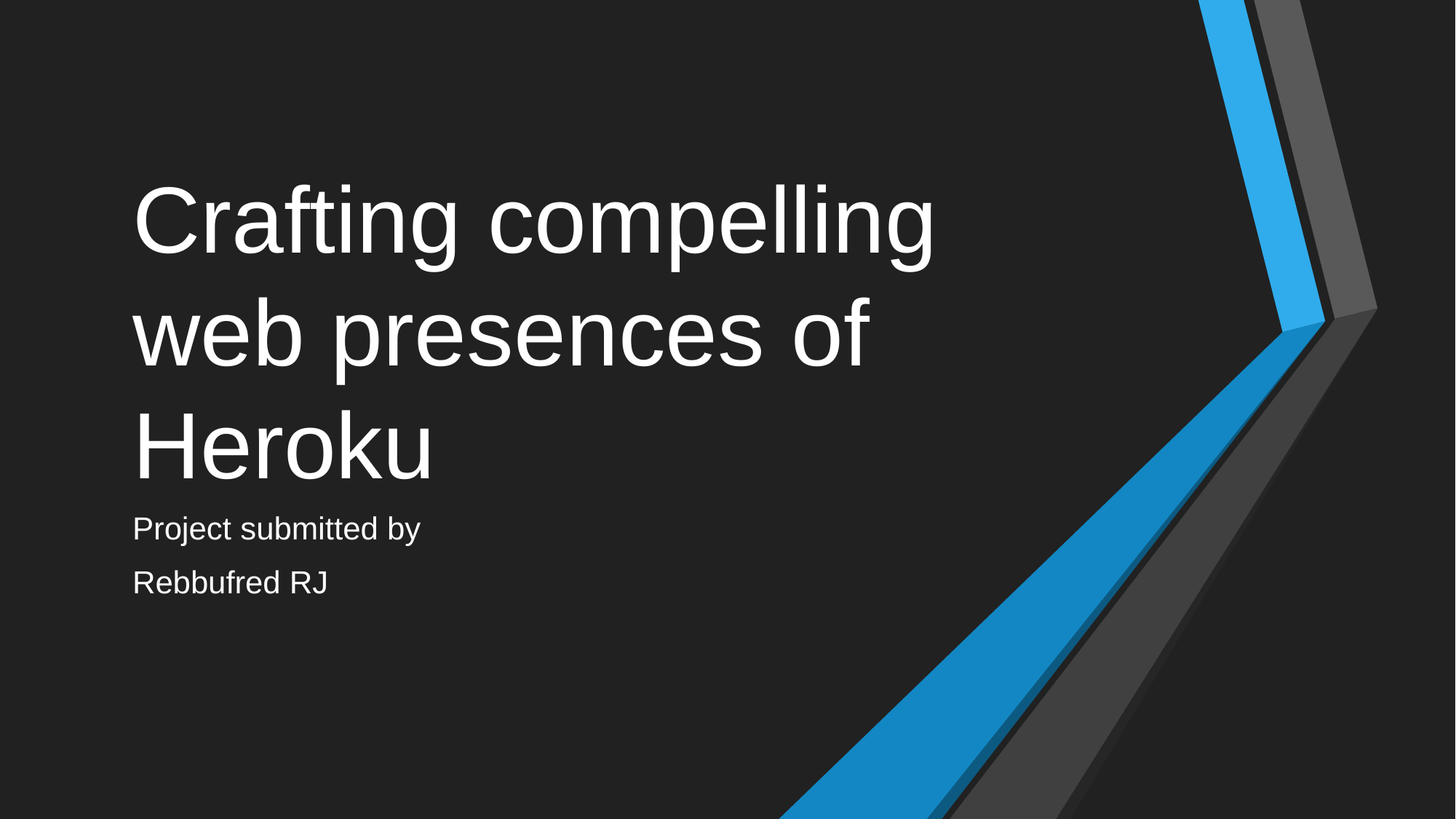

# Crafting compelling web presences of Heroku
Project submitted by
Rebbufred RJ